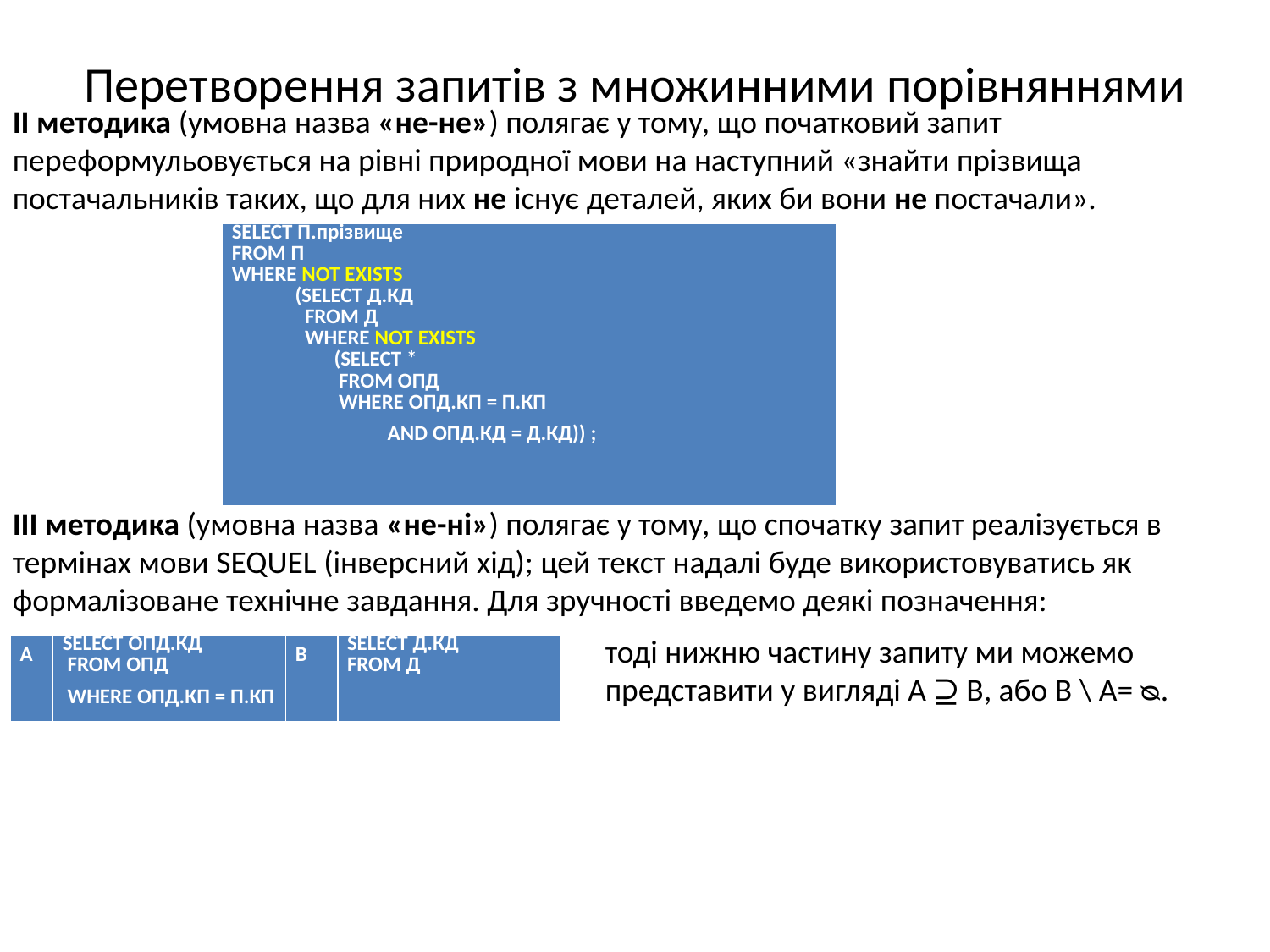

# Перетворення запитів з множинними порівняннями
II методика (умовна назва «не-не») полягає у тому, що початковий запит переформульовується на рівні природної мови на наступний «знайти прізвища постачальників таких, що для них не існує деталей, яких би вони не постачали».
| SELECT П.прізвище FROM П WHERE NOT EXISTS (SELECT Д.КД FROM Д WHERE NOT EXISTS (SELECT \* FROM ОПД WHERE ОПД.КП = П.КП AND ОПД.КД = Д.КД)) ; |
| --- |
III методика (умовна назва «не-нi») полягає у тому, що спочатку запит реалізується в термінах мови SEQUEL (інверсний хід); цей текст надалі буде використовуватись як формалізоване технічне завдання. Для зручності введемо деякі позначення:
тоді нижню частину запиту ми можемо представити у вигляді А ⊇ В, або В \ А= ᴓ.
| А | SELECT ОПД.КД FROM ОПД WHERE ОПД.КП = П.КП | В | SELECT Д.КД FROM Д |
| --- | --- | --- | --- |